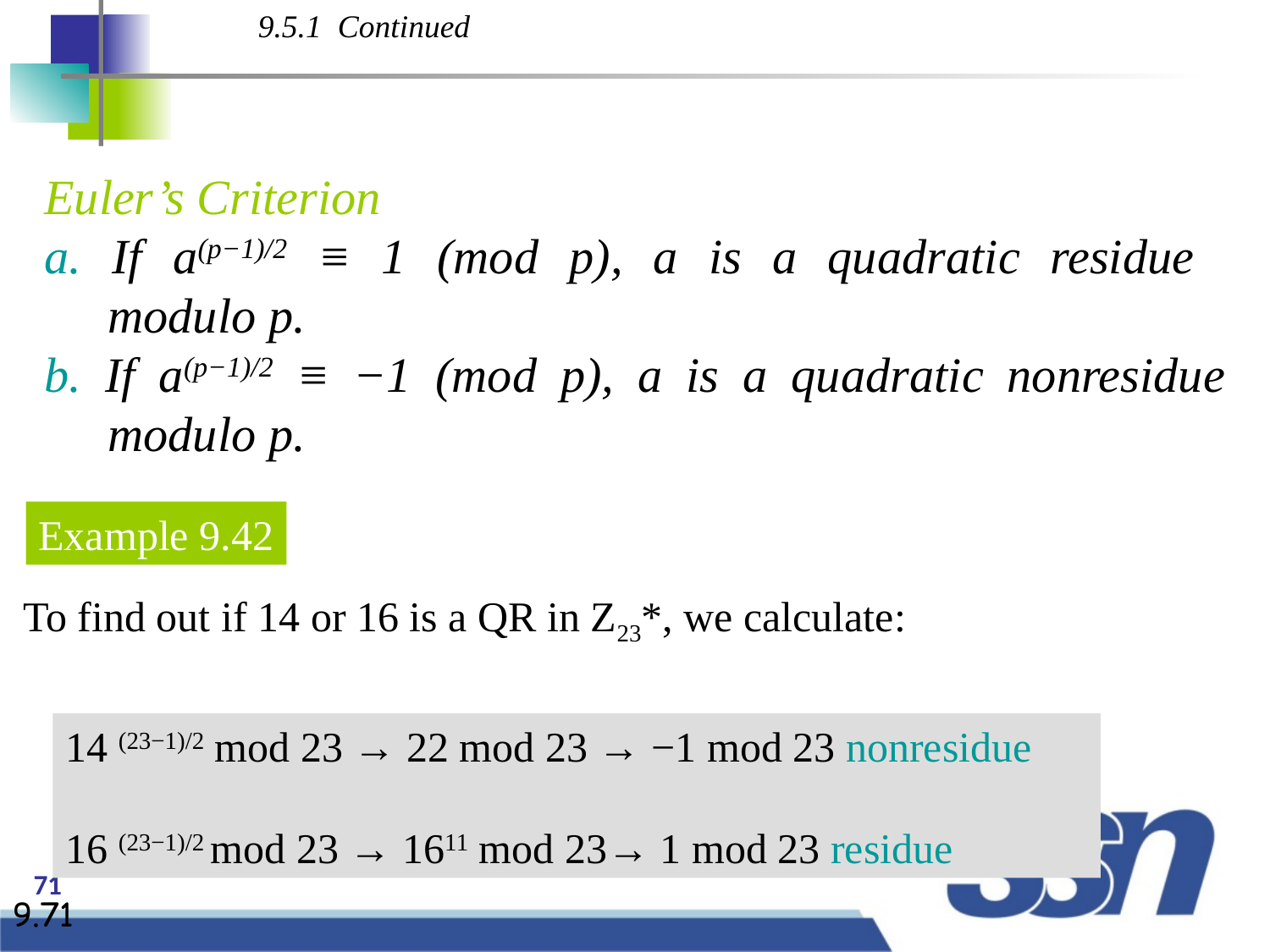

9.5.1  Continued

Euler’s Criterion
a. If a(p−1)/2 ≡ 1 (mod p), a is a quadratic residue
modulo p.
b. If a(p−1)/2 ≡ −1 (mod p), a is a quadratic nonresidue modulo p.
Example 9.42
To find out if 14 or 16 is a QR in Z23*, we calculate:
14 (23−1)/2 mod 23 → 22 mod 23 → −1 mod 23 nonresidue

16 (23−1)/2 mod 23 → 1611 mod 23→ 1 mod 23 residue
9.71